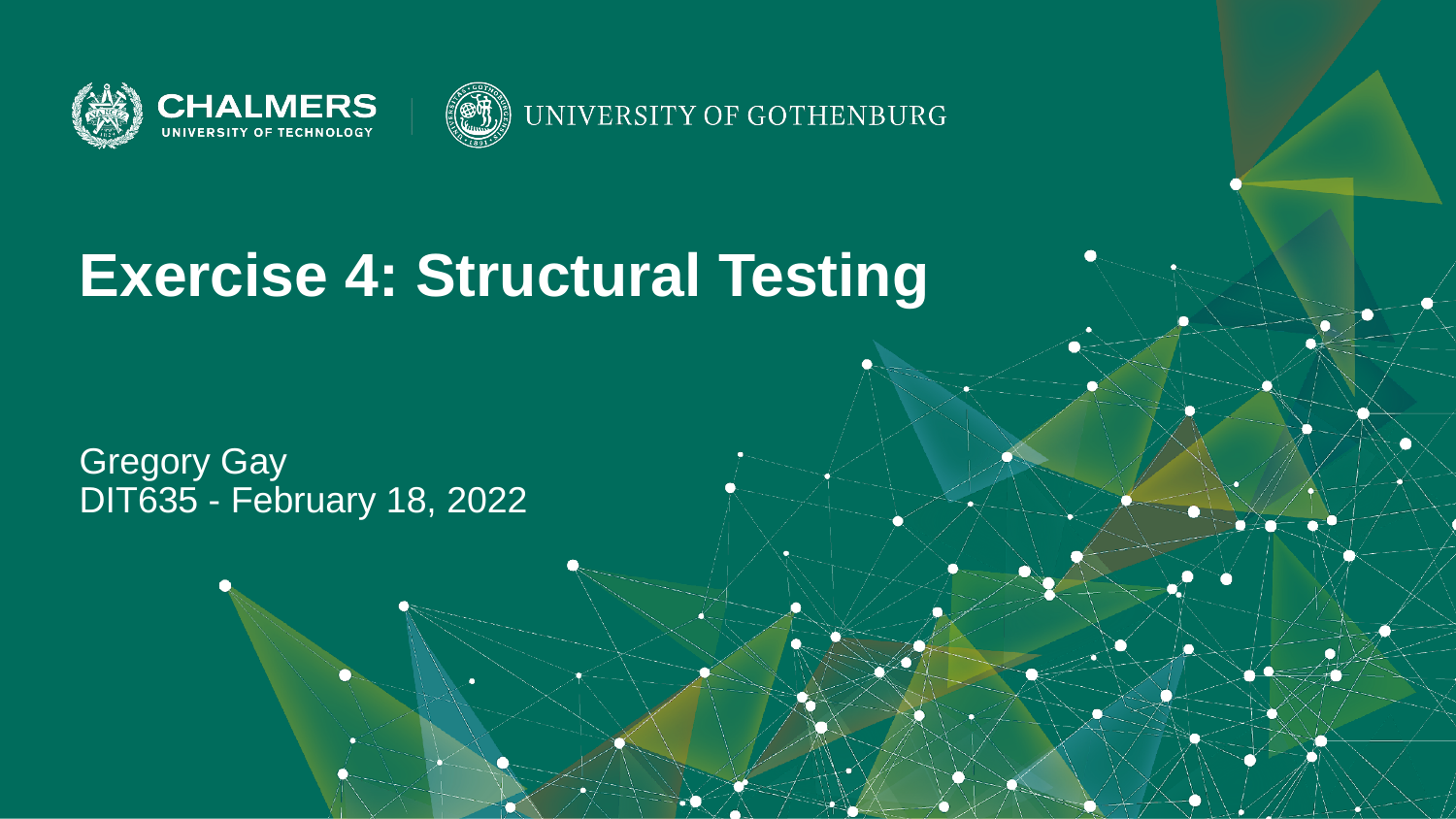

Exercise 4: Structural Testing

Gregory Gay
DIT635 - February 18, 2022